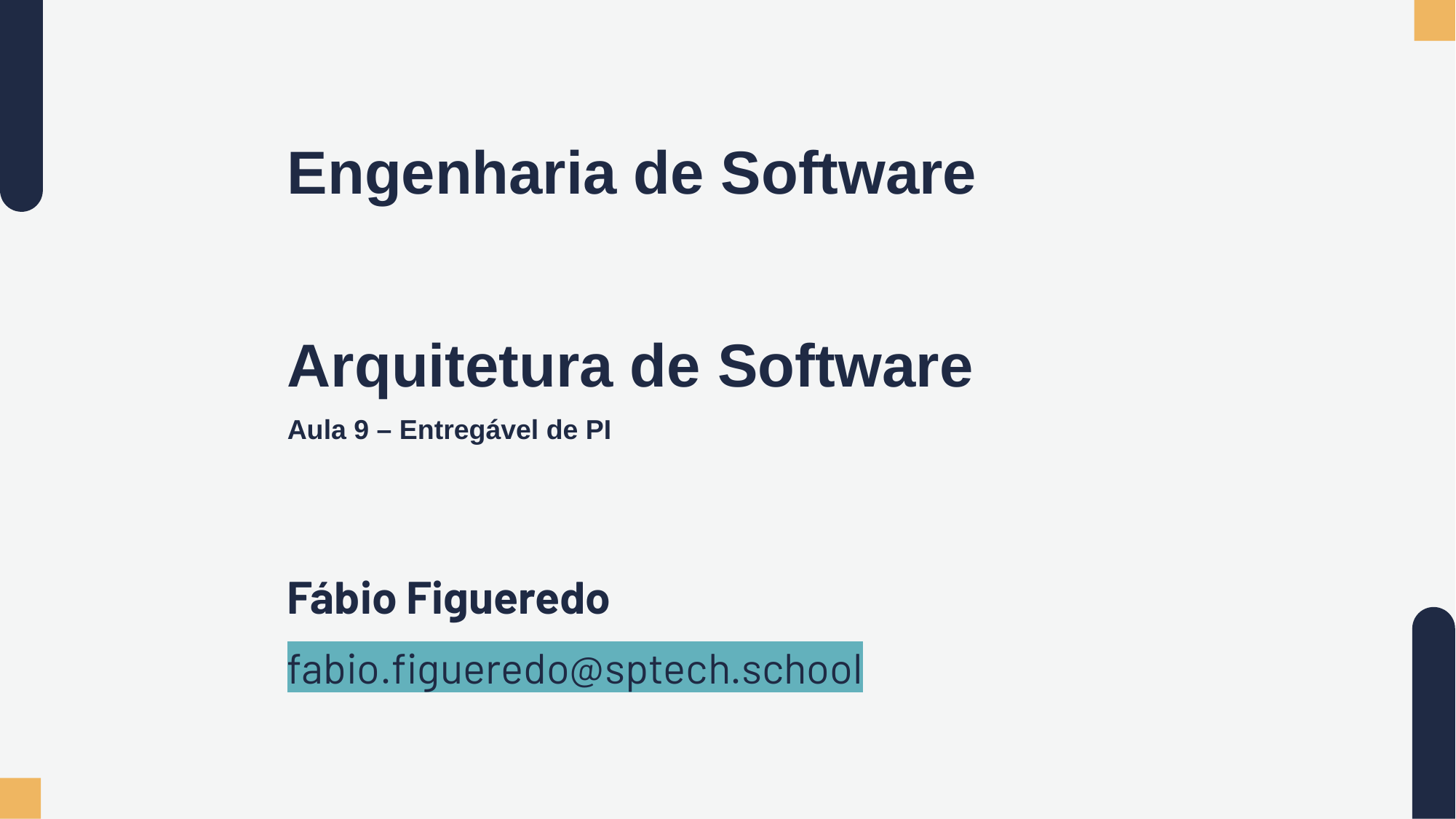

# Engenharia de Software
Arquitetura de Software
Aula 9 – Entregável de PI
Fábio Figueredo
fabio.figueredo@sptech.school